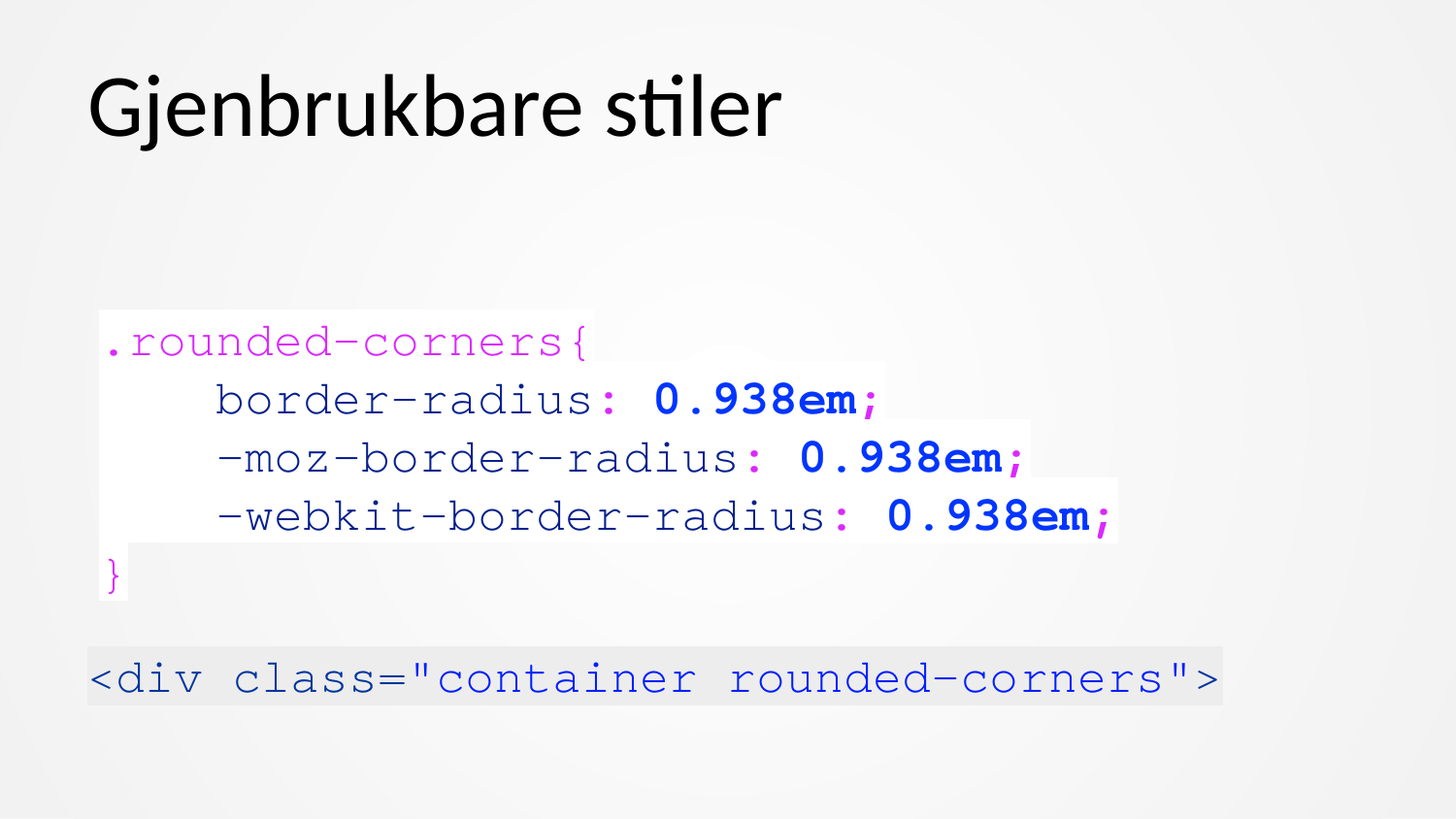

# Gjenbrukbare stiler
.rounded-corners{
    border-radius: 0.938em;
    -moz-border-radius: 0.938em;
    -webkit-border-radius: 0.938em;
}
<div class="container rounded-corners">